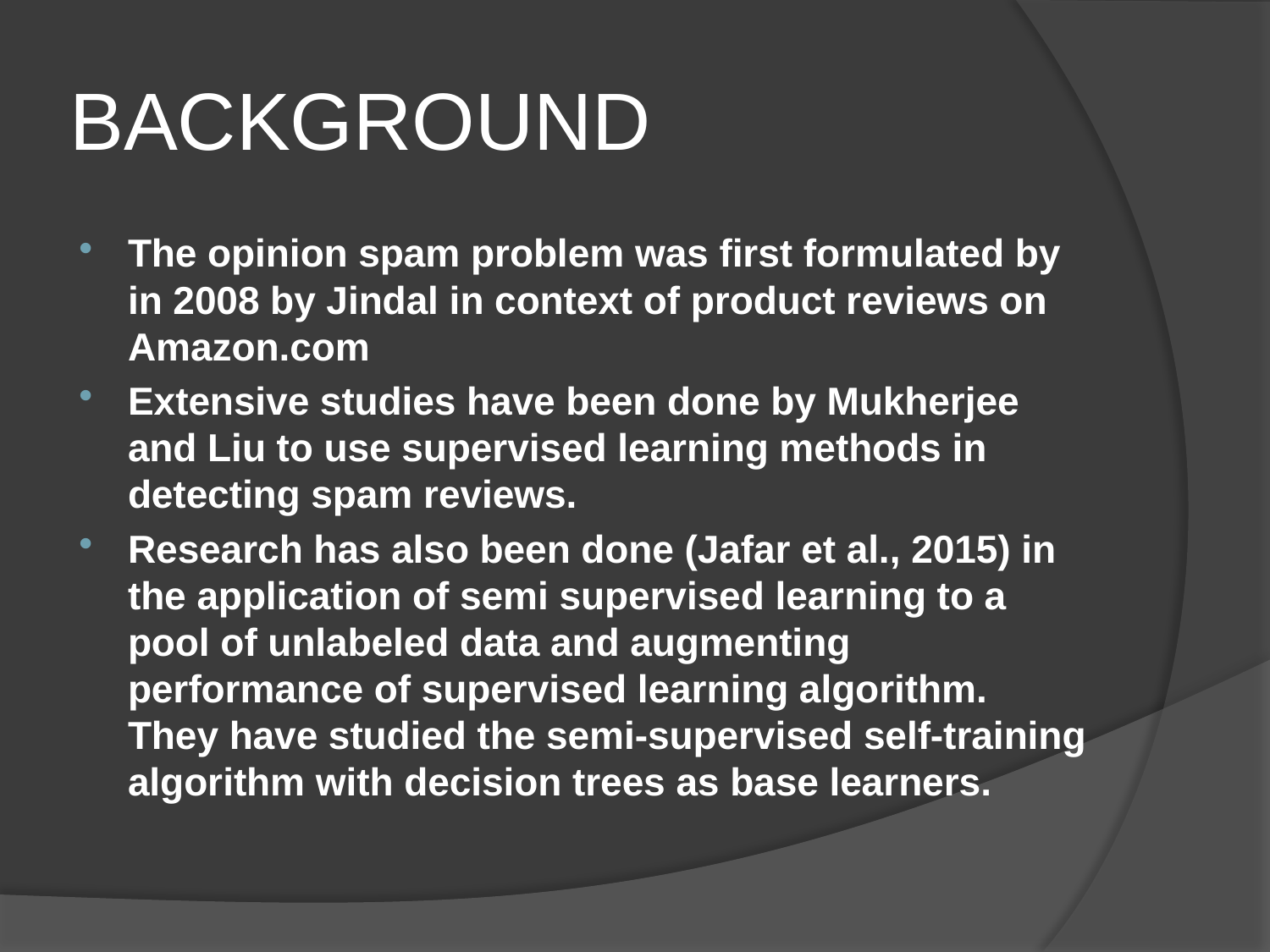

# BACKGROUND
The opinion spam problem was ﬁrst formulated by in 2008 by Jindal in context of product reviews on Amazon.com
Extensive studies have been done by Mukherjee and Liu to use supervised learning methods in detecting spam reviews.
Research has also been done (Jafar et al., 2015) in the application of semi supervised learning to a pool of unlabeled data and augmenting performance of supervised learning algorithm. They have studied the semi-supervised self-training algorithm with decision trees as base learners.